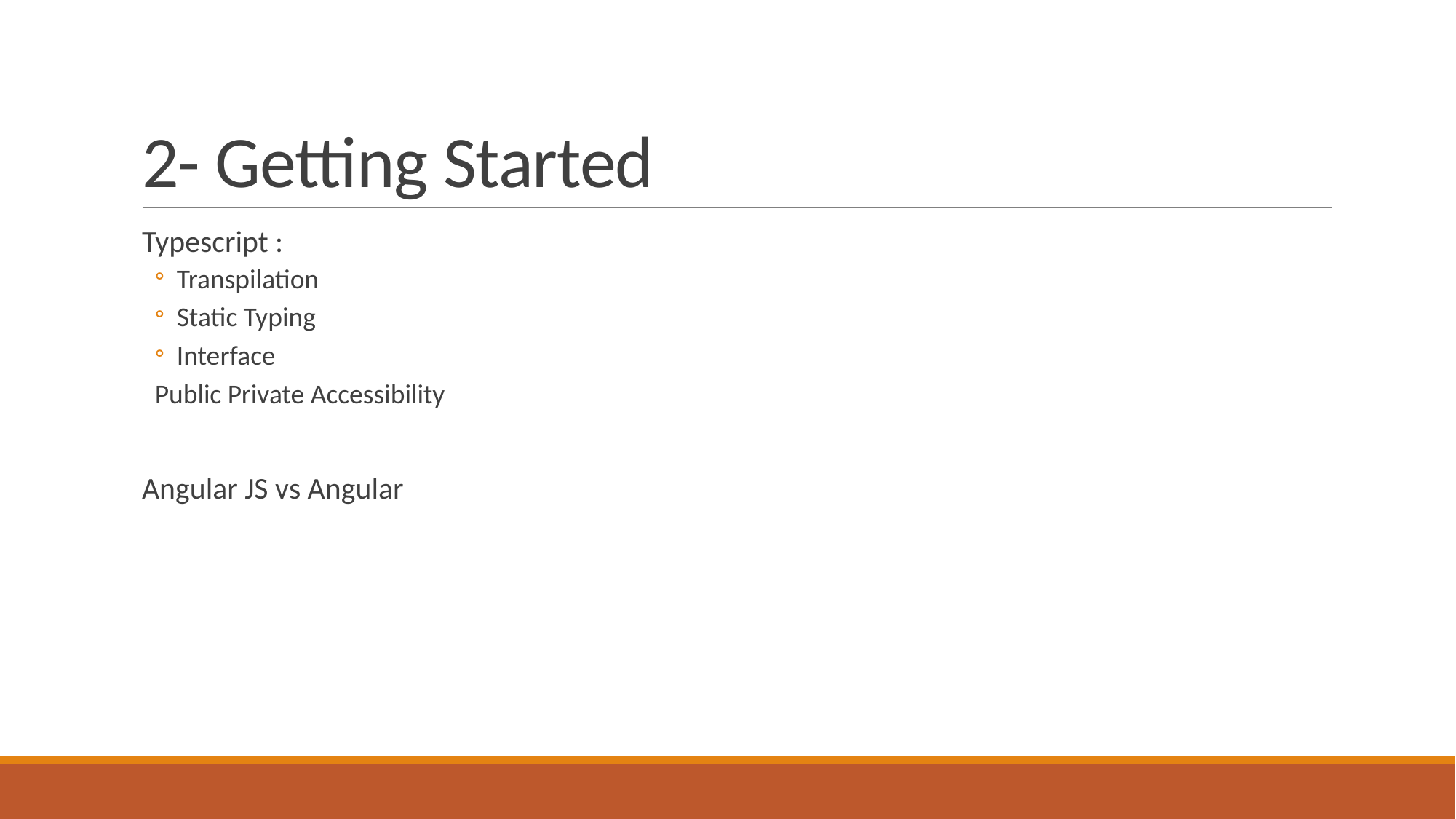

# 2- Getting Started
Typescript :
Transpilation
Static Typing
Interface
Public Private Accessibility

Angular JS vs Angular